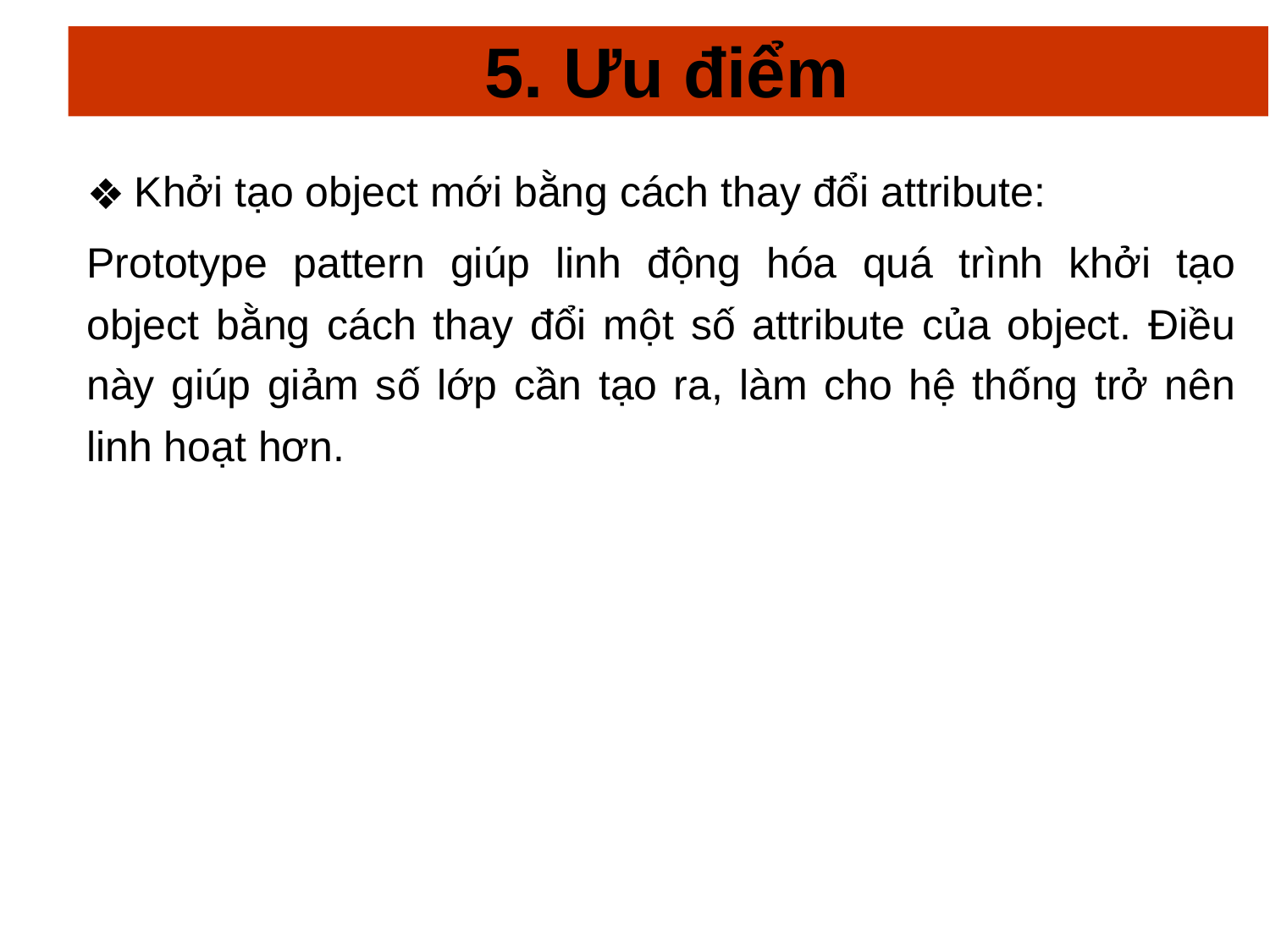

# 5. Ưu điểm
Khởi tạo object mới bằng cách thay đổi attribute:
Prototype pattern giúp linh động hóa quá trình khởi tạo object bằng cách thay đổi một số attribute của object. Điều này giúp giảm số lớp cần tạo ra, làm cho hệ thống trở nên linh hoạt hơn.